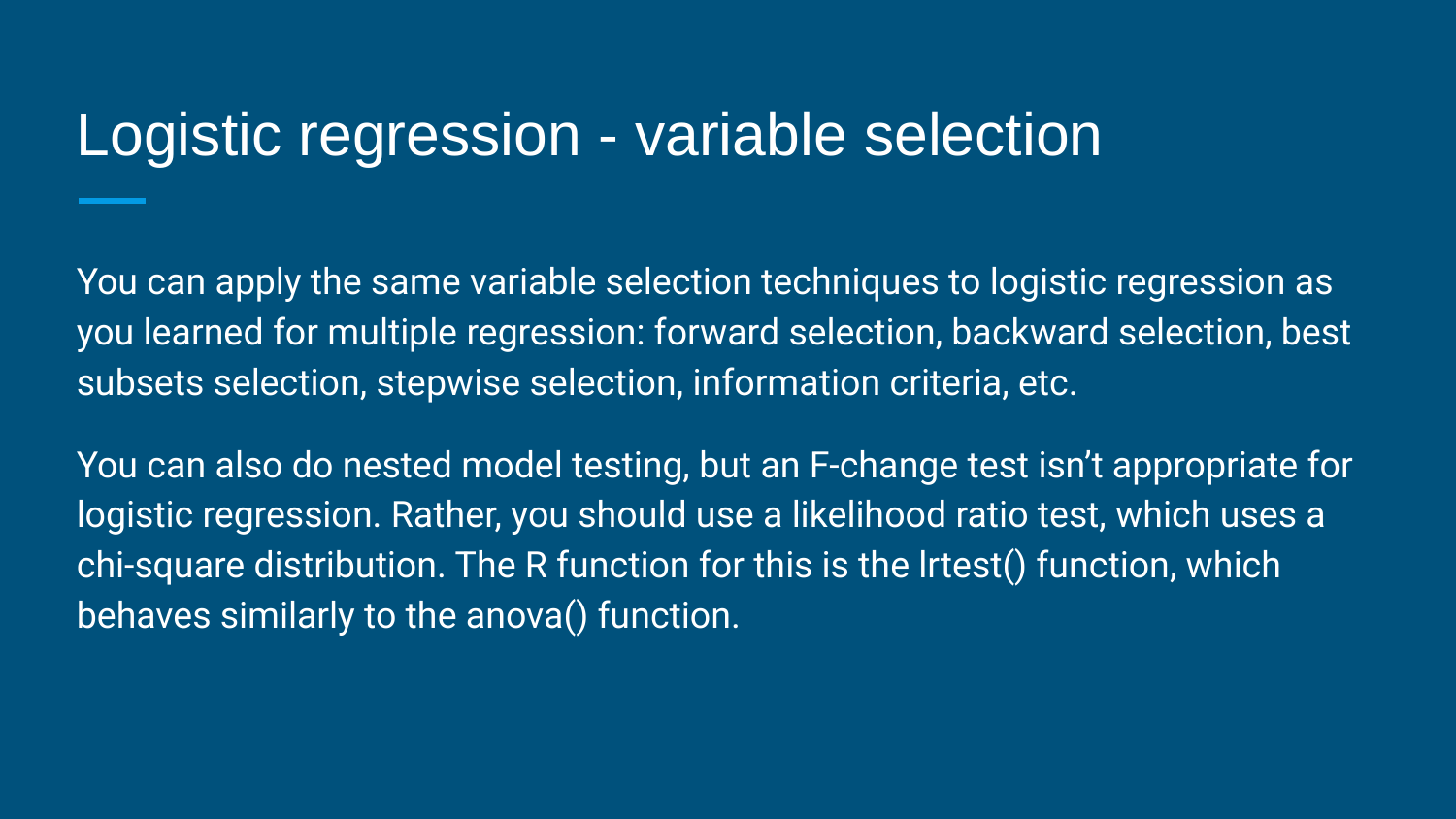

# Logistic regression - variable selection
You can apply the same variable selection techniques to logistic regression as you learned for multiple regression: forward selection, backward selection, best subsets selection, stepwise selection, information criteria, etc.
You can also do nested model testing, but an F-change test isn’t appropriate for logistic regression. Rather, you should use a likelihood ratio test, which uses a chi-square distribution. The R function for this is the lrtest() function, which behaves similarly to the anova() function.